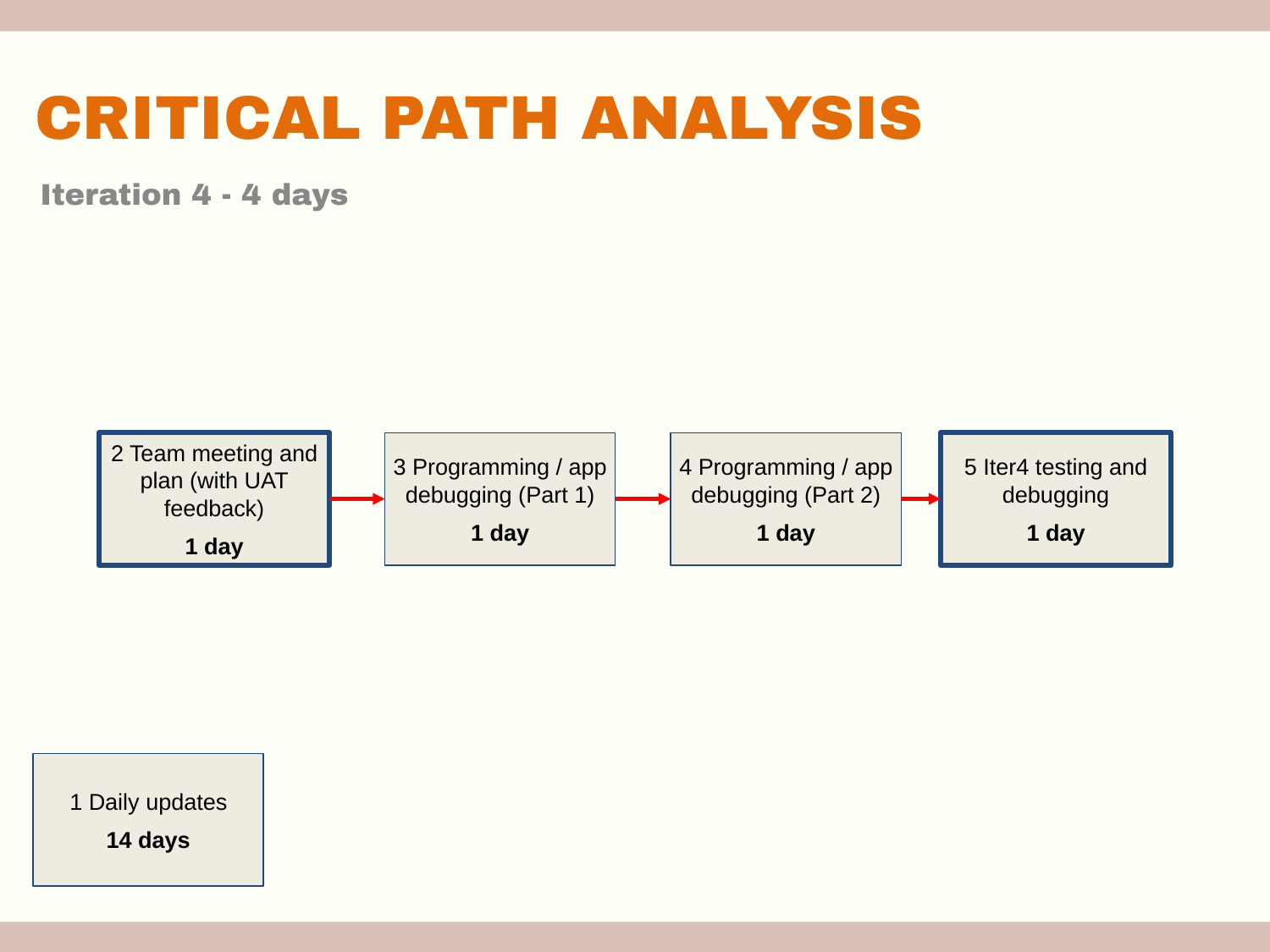

CRITICAL PATH ANALYSIS
Iteration 4 - 4 days
2 Team meeting and plan (with UAT feedback)
1 day
3 Programming / app debugging (Part 1)
1 day
4 Programming / app debugging (Part 2)
1 day
5 Iter4 testing and debugging
1 day
1 Daily updates
14 days